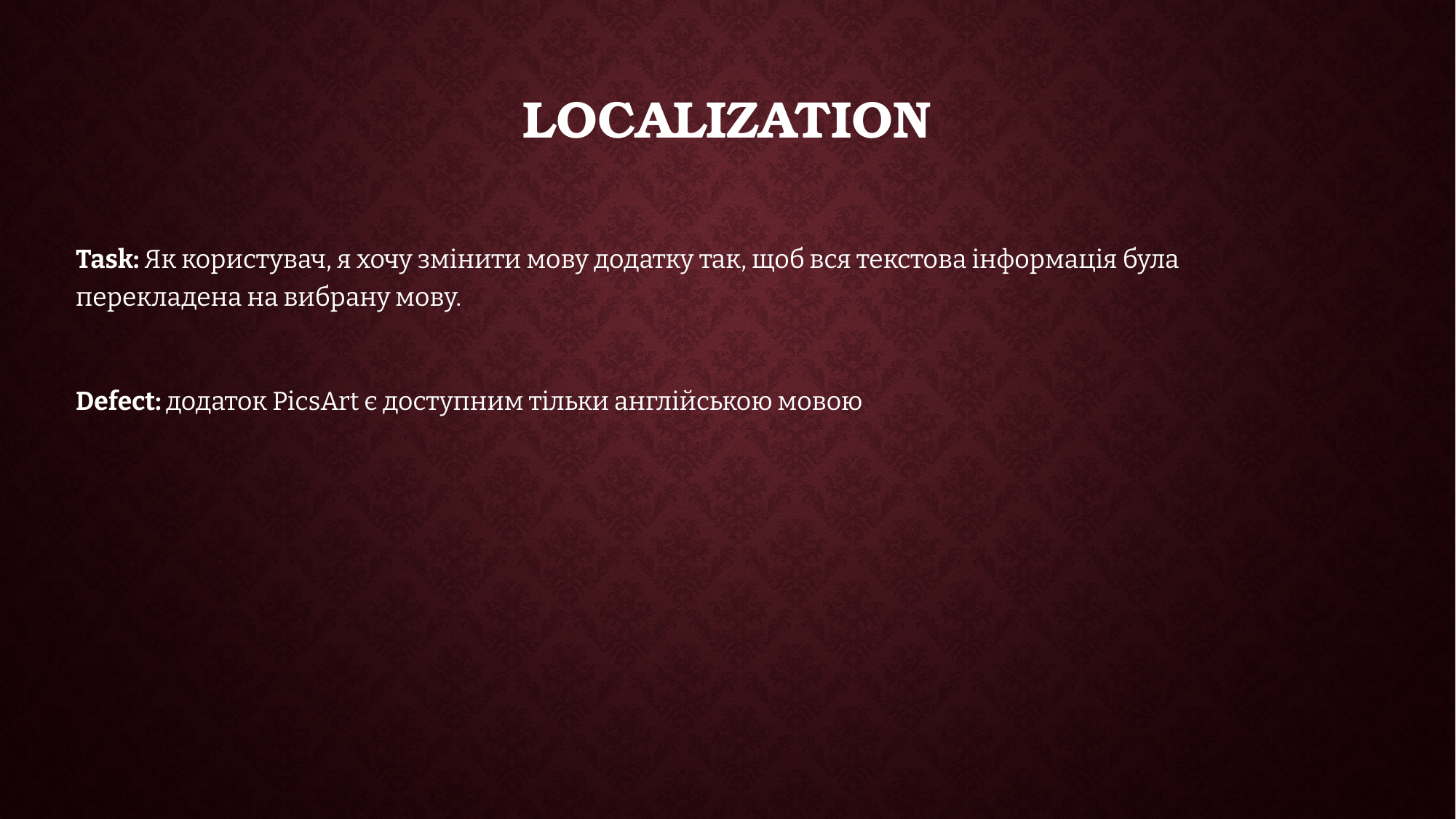

# Localization
Task: Як користувач, я хочу змінити мову додатку так, щоб вся текстова інформація була перекладена на вибрану мову.

Defect: додаток PicsArt є доступним тільки англійською мовою